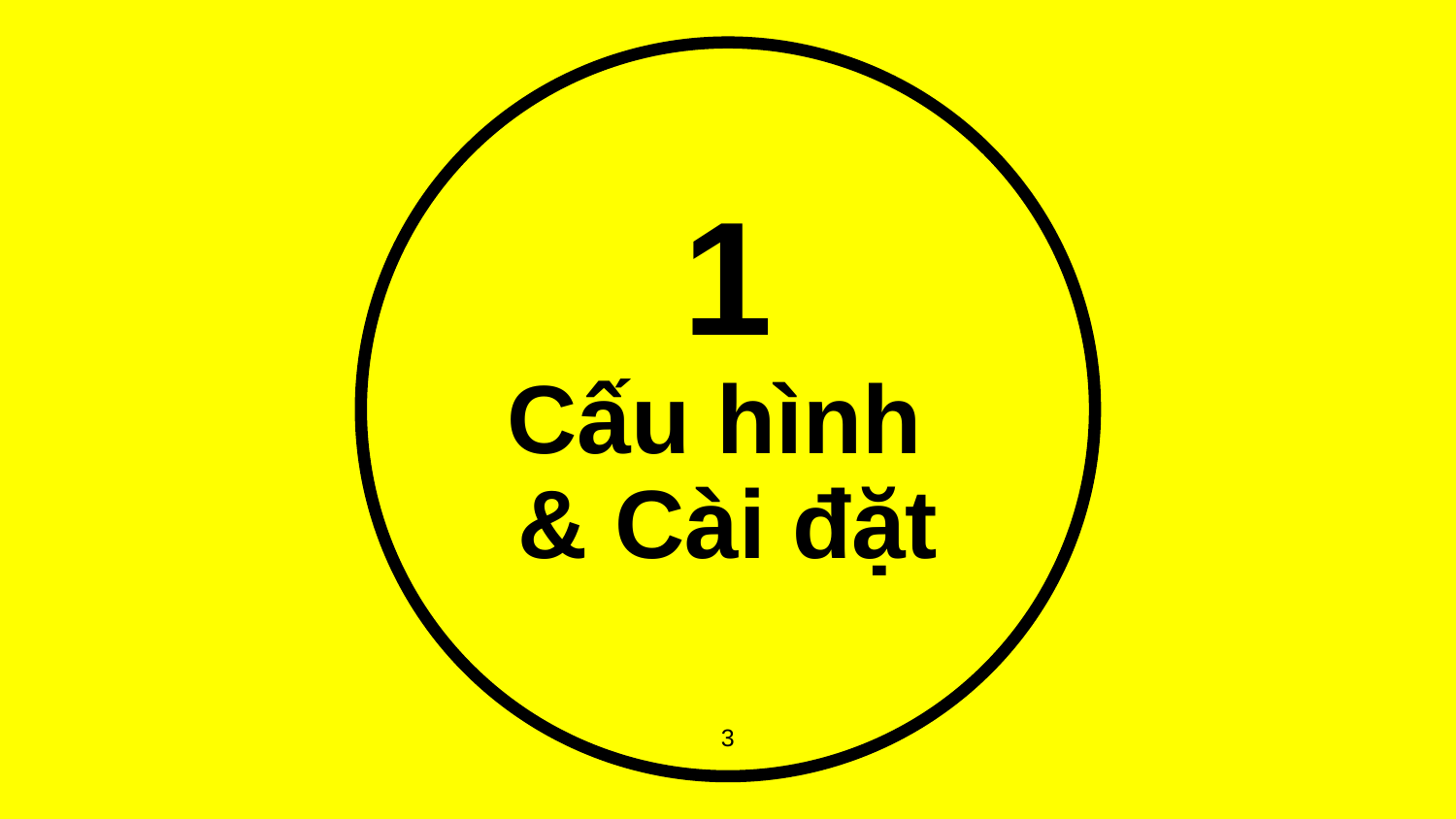

# 1
Cấu hình
& Cài đặt
3